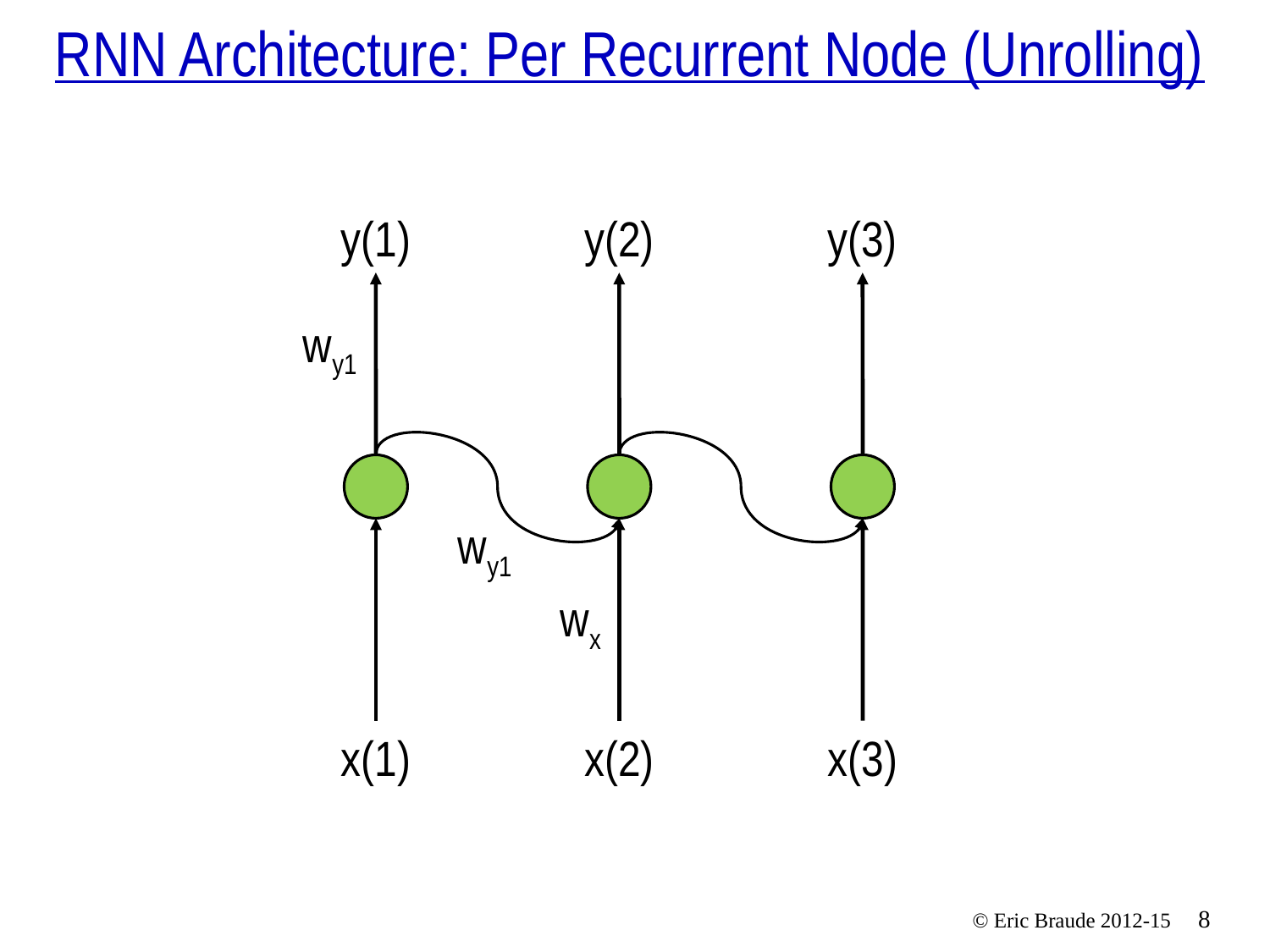

# RNN Architecture: Per Recurrent Node (Unrolling)
y(1)
y(2)
y(3)
wy1

wy1
wx
x(1)
x(2)
x(3)